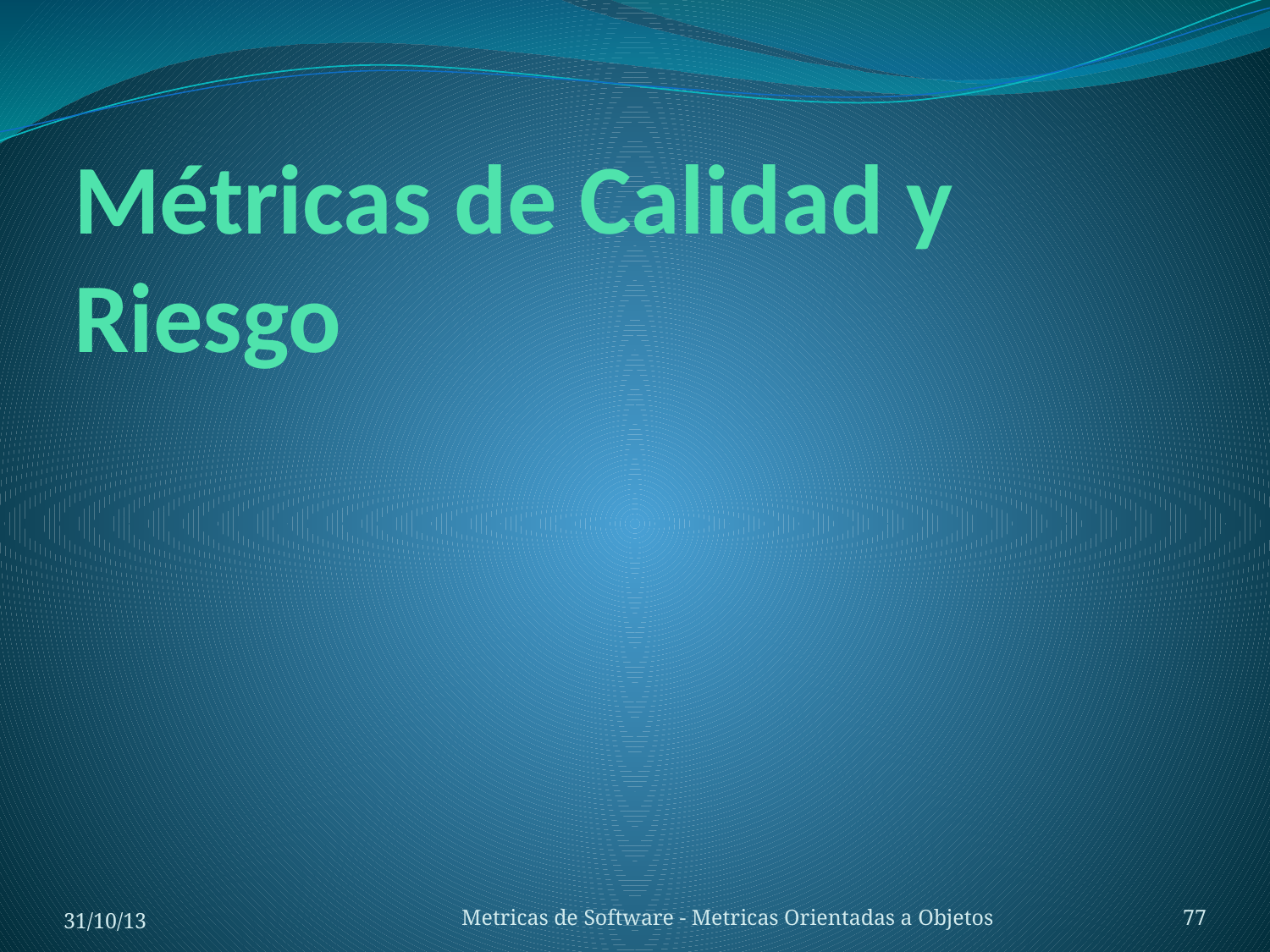

# Métricas de Calidad y Riesgo

31/10/13
Metricas de Software - Metricas Orientadas a Objetos
77